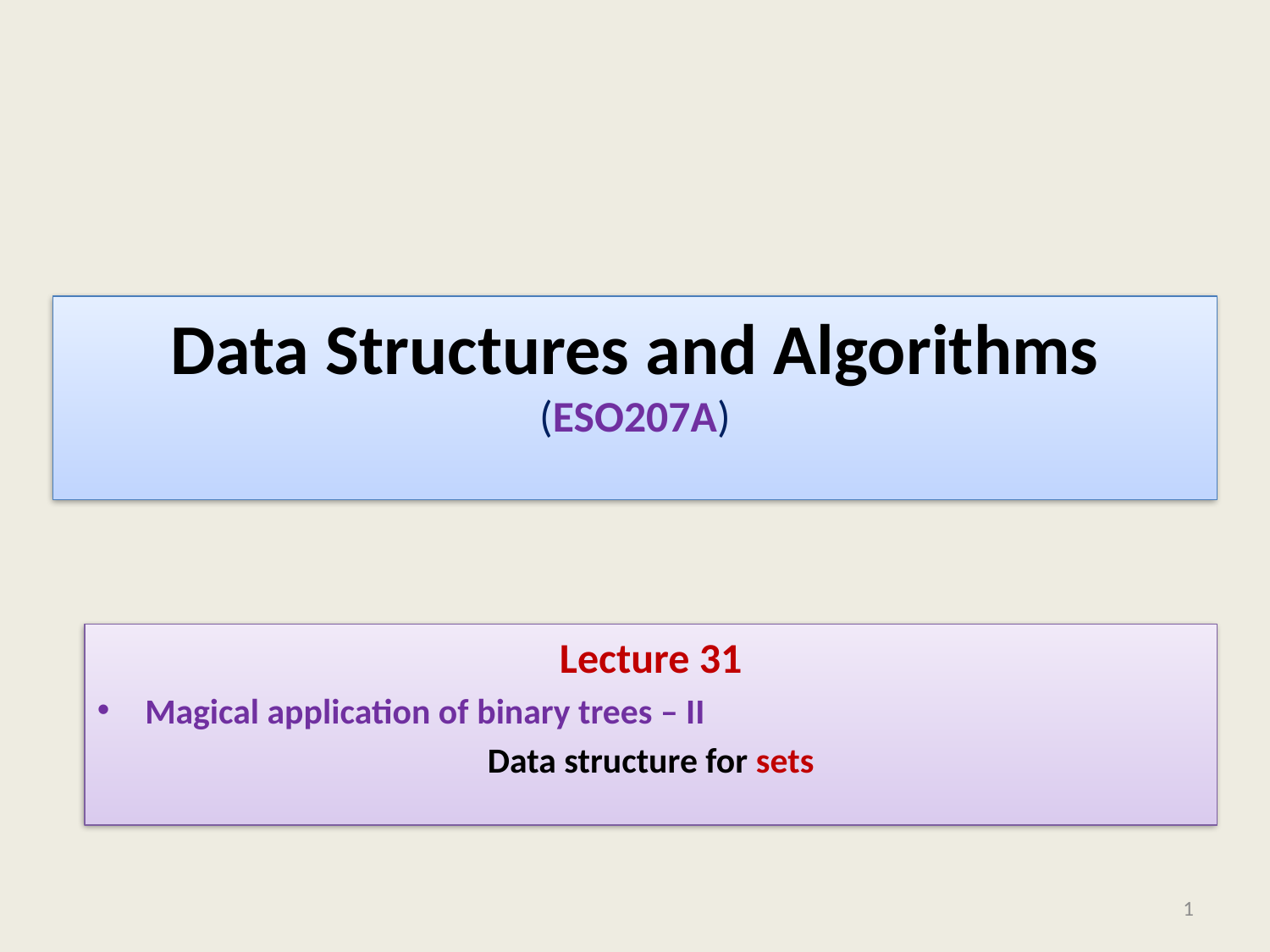

# Data Structures and Algorithms (ESO207A)
Lecture 31
Magical application of binary trees – II
Data structure for sets
1